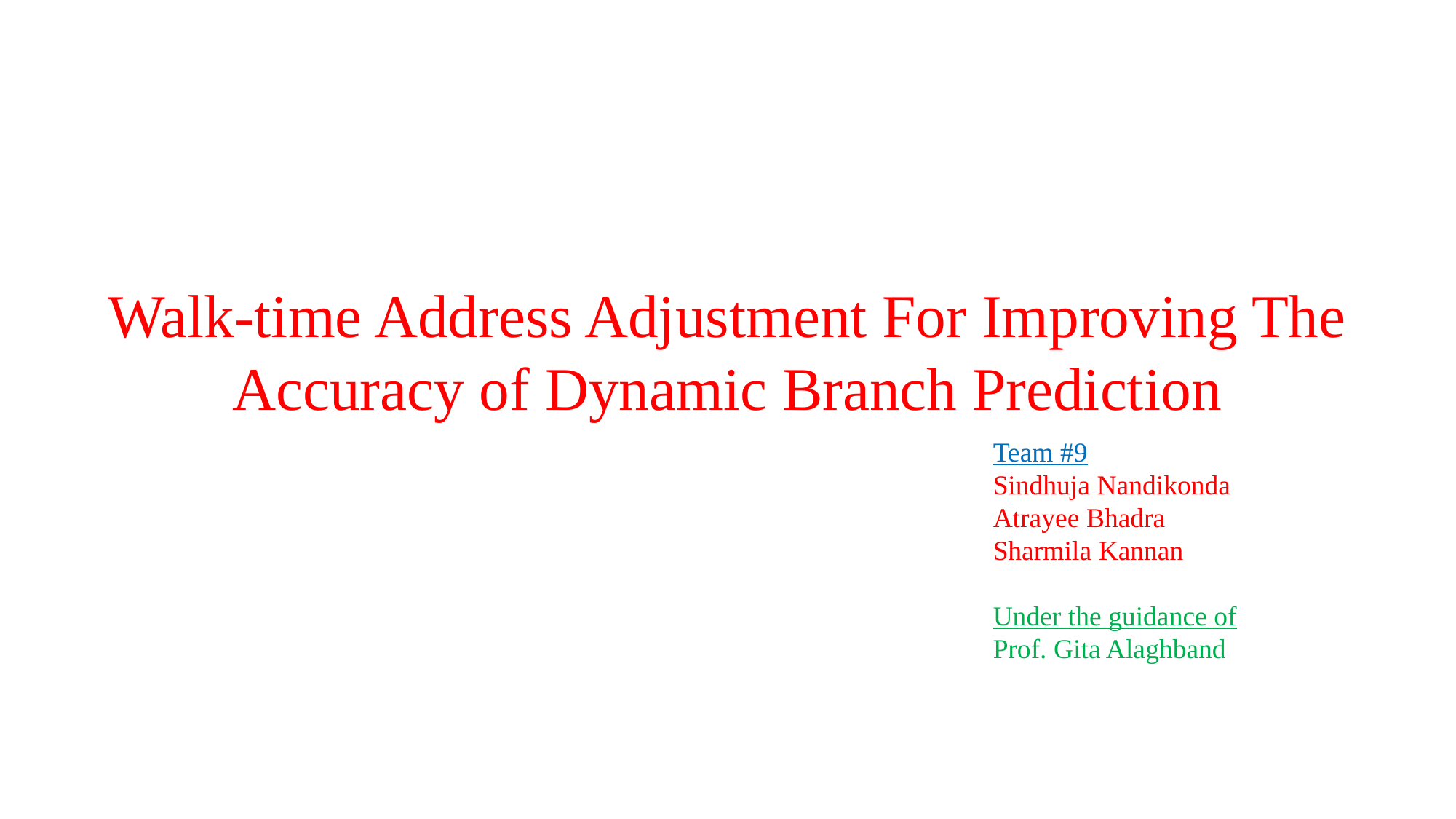

Walk-time Address Adjustment For Improving The Accuracy of Dynamic Branch Prediction

Team #9
Sindhuja Nandikonda
Atrayee Bhadra
Sharmila Kannan

Under the guidance of
Prof. Gita Alaghband